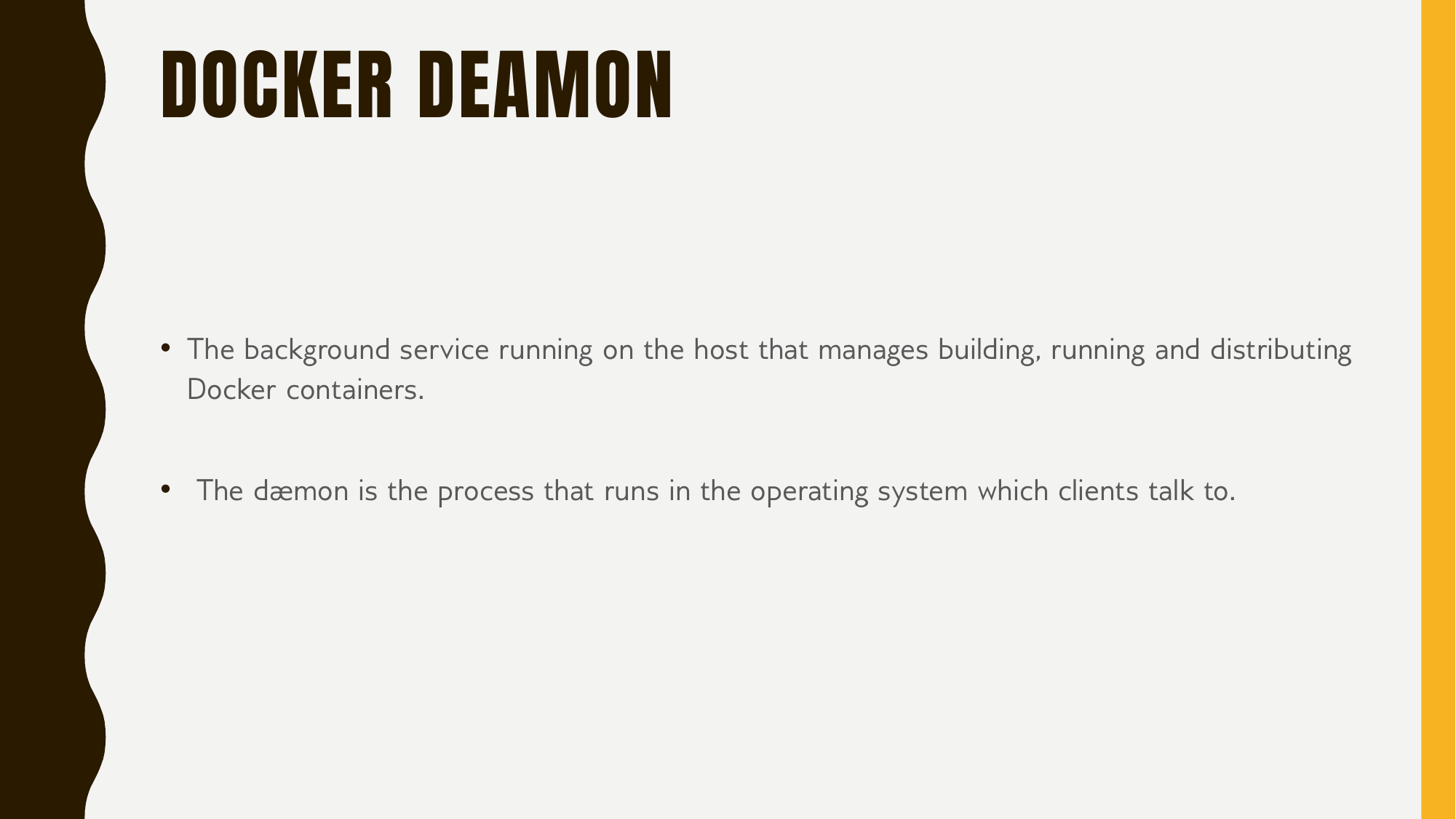

# Docker deamon

The background service running on the host that manages building, running and distributing Docker containers.

 The daemon is the process that runs in the operating system which clients talk to.